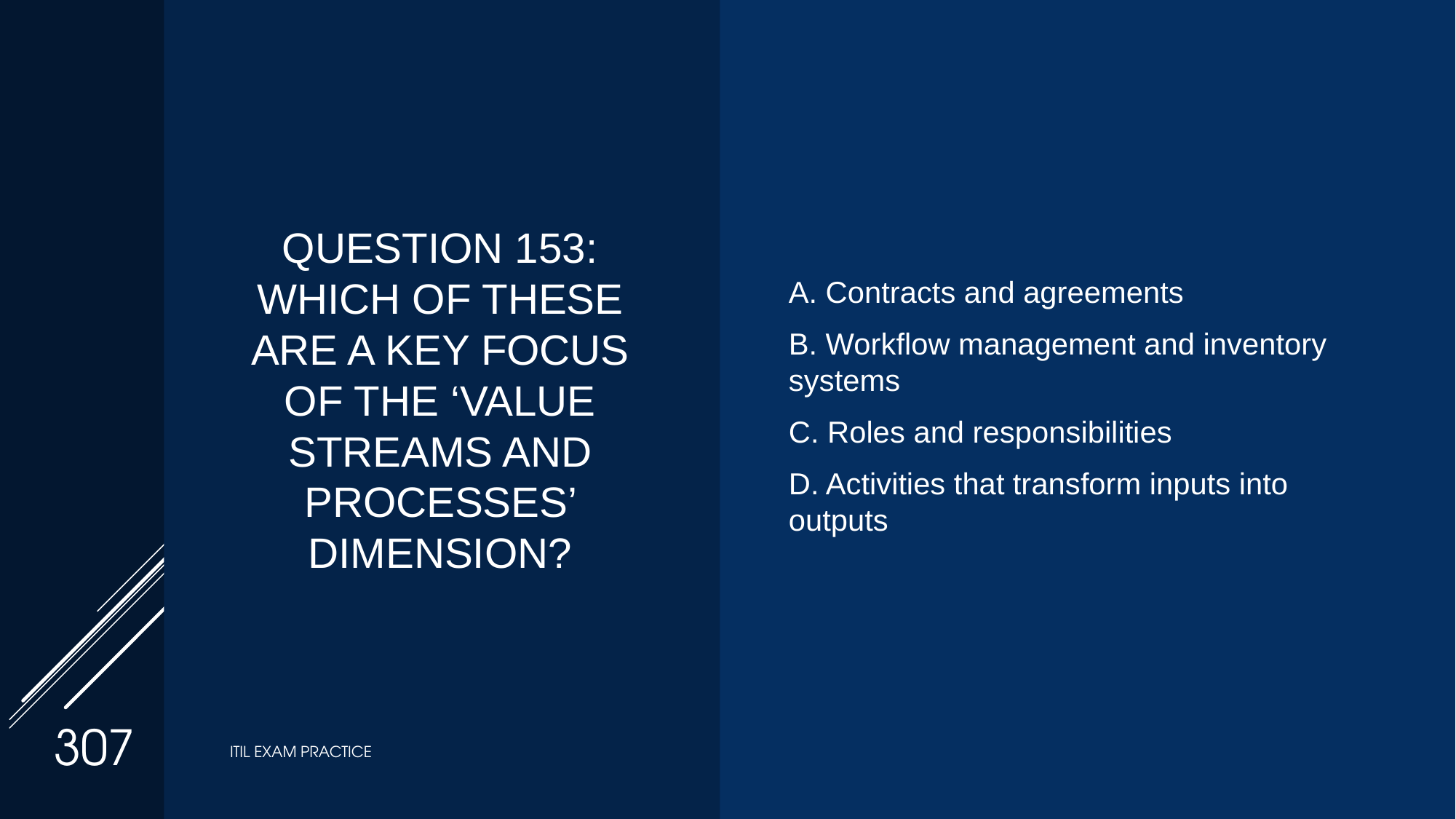

# Question 153: Which of these are a key focus of the ‘value streams and processes’ dimension?
A. Contracts and agreements
B. Workflow management and inventory systems
C. Roles and responsibilities
D. Activities that transform inputs into outputs
307
ITIL EXAM PRACTICE